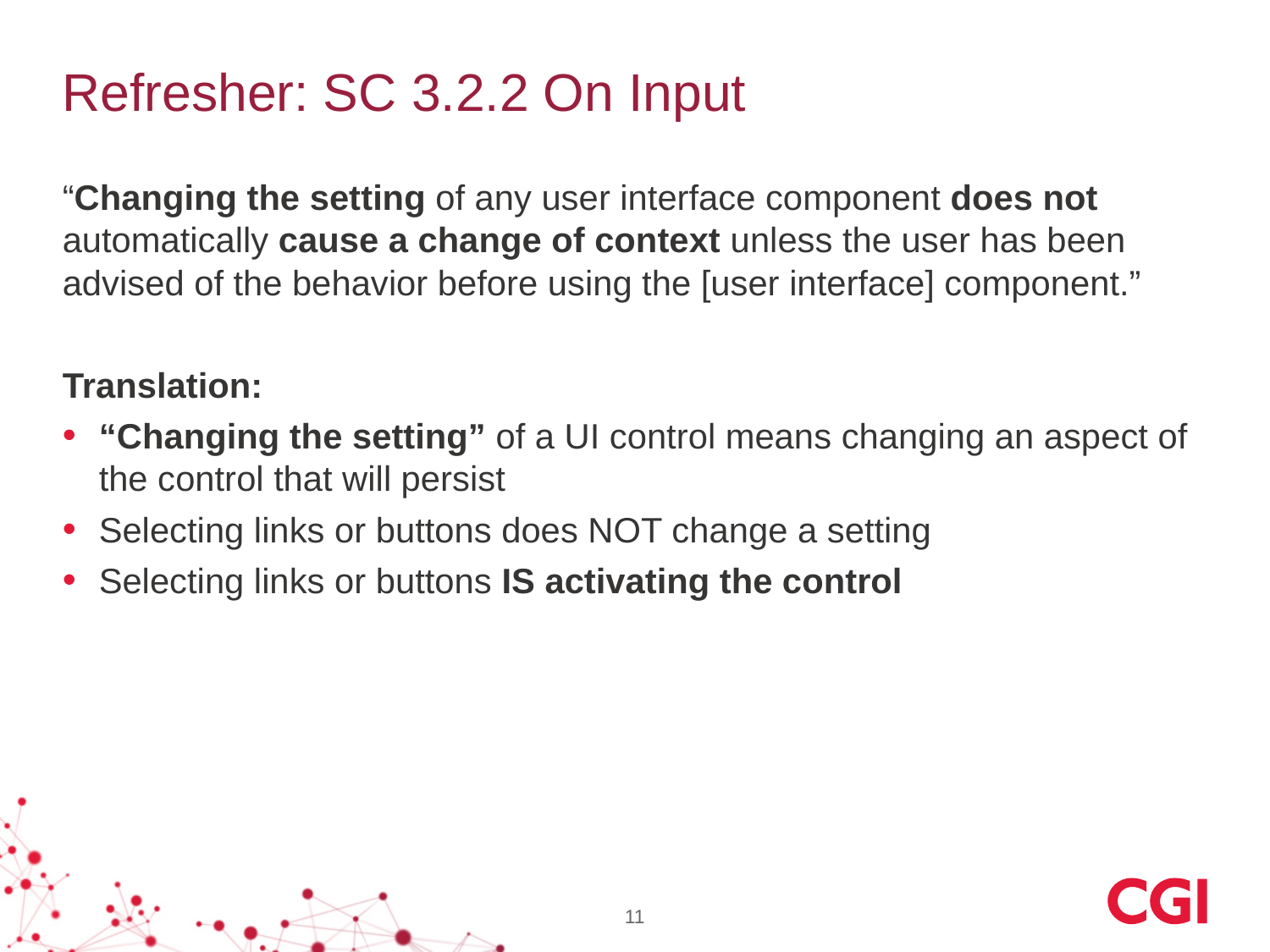

# Refresher: SC 3.2.2 On Input
“Changing the setting of any user interface component does not automatically cause a change of context unless the user has been advised of the behavior before using the [user interface] component.”

Translation:
“Changing the setting” of a UI control means changing an aspect of the control that will persist
Selecting links or buttons does NOT change a setting
Selecting links or buttons IS activating the control

11